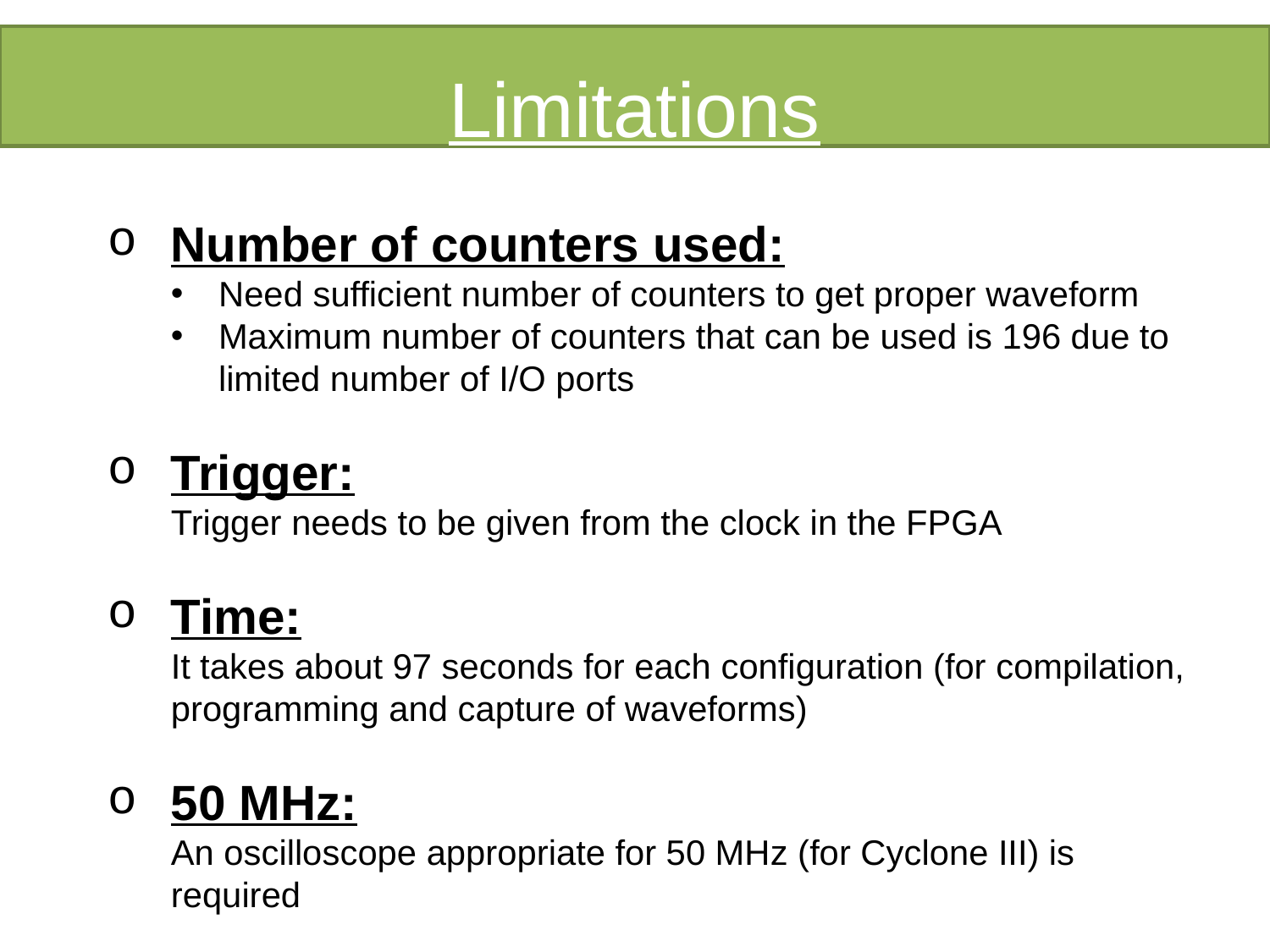

1

# Limitations
Number of counters used:
Need sufficient number of counters to get proper waveform
Maximum number of counters that can be used is 196 due to limited number of I/O ports

Trigger:
Trigger needs to be given from the clock in the FPGA

Time:
It takes about 97 seconds for each configuration (for compilation, programming and capture of waveforms)

50 MHz:
An oscilloscope appropriate for 50 MHz (for Cyclone III) is required